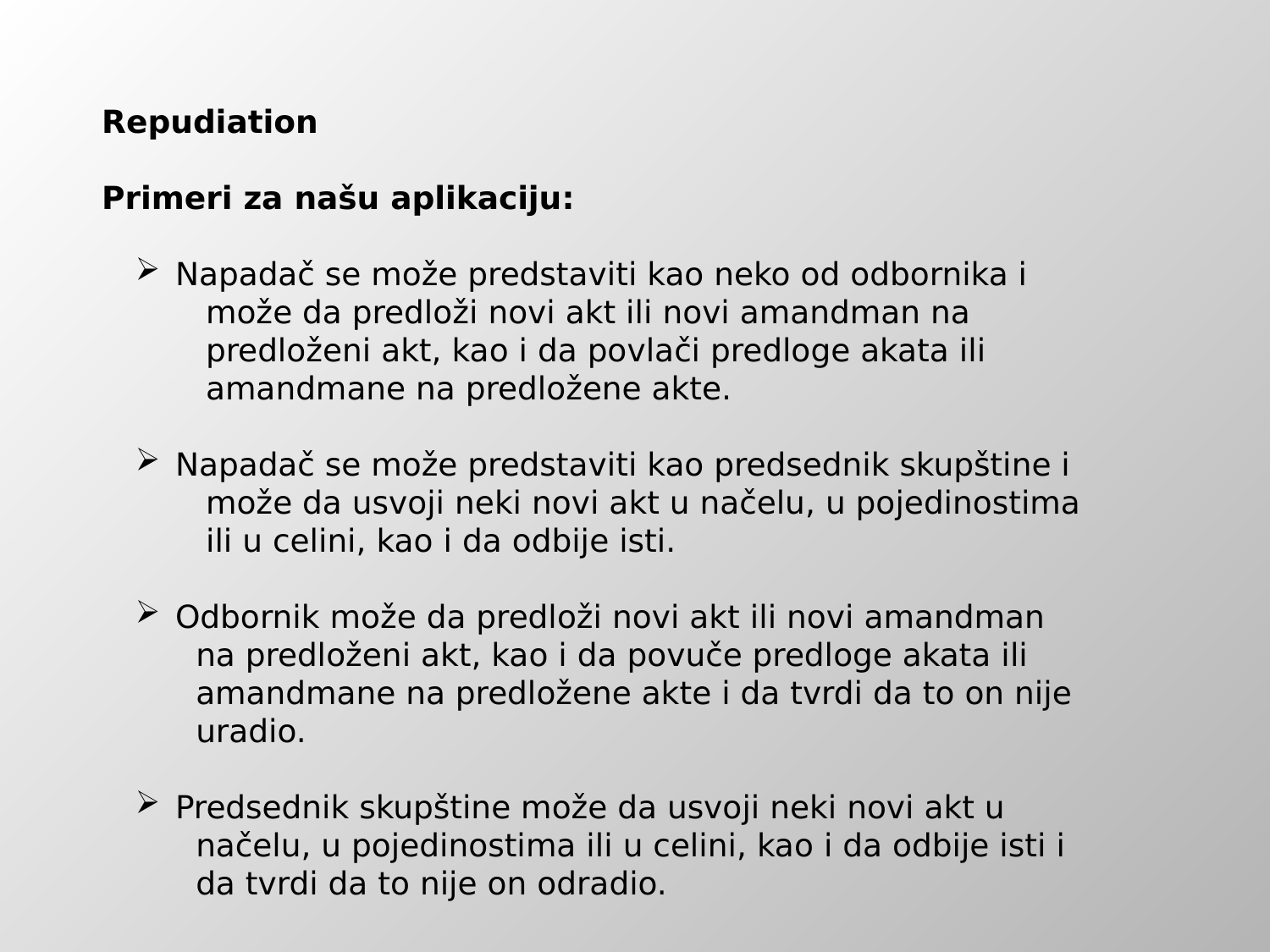

Repudiation

Primeri za našu aplikaciju:

 Napadač se može predstaviti kao neko od odbornika i
    može da predloži novi akt ili novi amandman na
    predloženi akt, kao i da povlači predloge akata ili
    amandmane na predložene akte.

 Napadač se može predstaviti kao predsednik skupštine i
    može da usvoji neki novi akt u načelu, u pojedinostima
    ili u celini, kao i da odbije isti.

 Odbornik može da predloži novi akt ili novi amandman
   na predloženi akt, kao i da povuče predloge akata ili
   amandmane na predložene akte i da tvrdi da to on nije
   uradio.

 Predsednik skupštine može da usvoji neki novi akt u
   načelu, u pojedinostima ili u celini, kao i da odbije isti i
   da tvrdi da to nije on odradio.